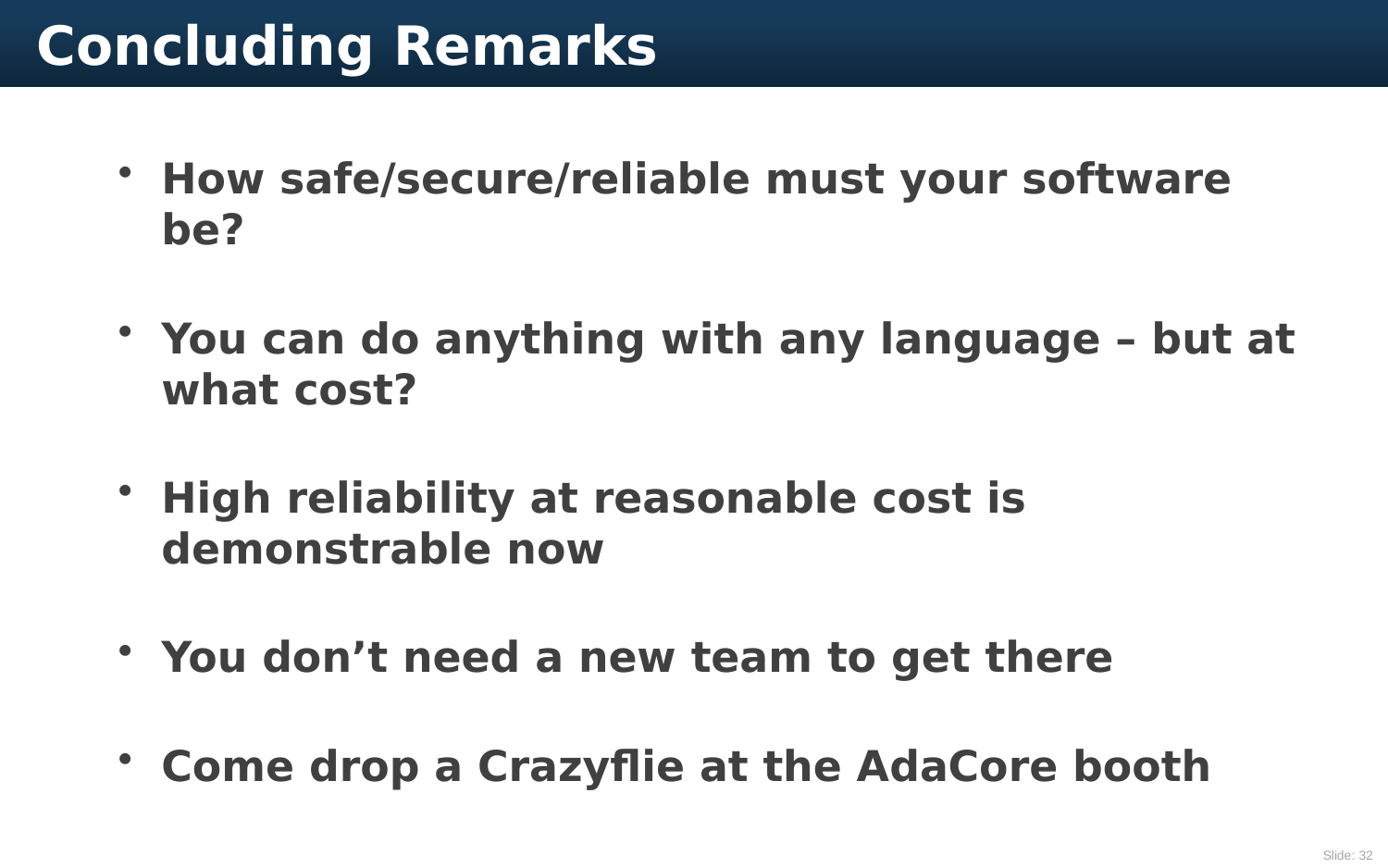

# Concluding Remarks
How safe/secure/reliable must your software be?
You can do anything with any language – but at what cost?
High reliability at reasonable cost is demonstrable now
You don’t need a new team to get there
Come drop a Crazyflie at the AdaCore booth